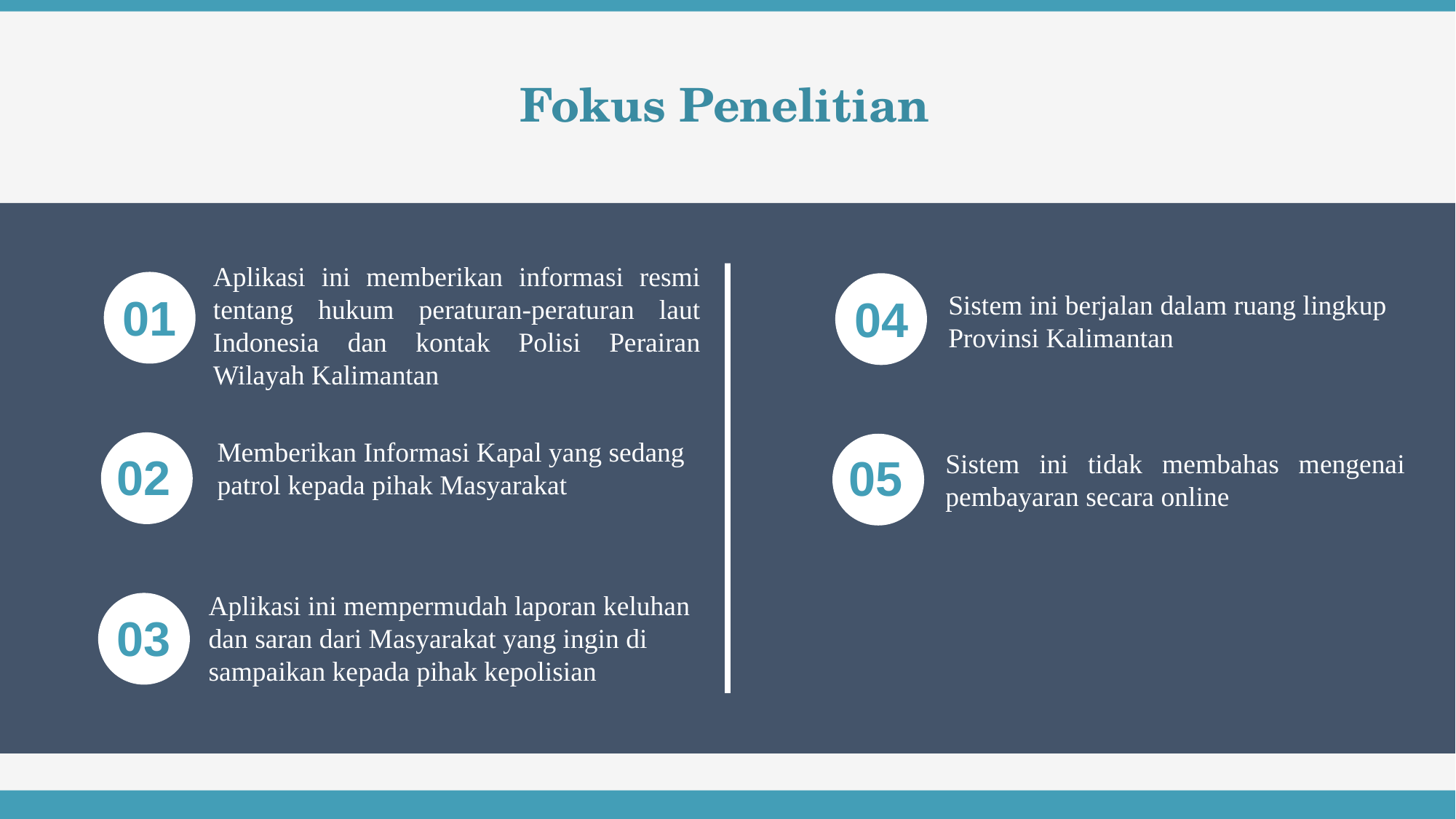

Fokus Penelitian

Aplikasi ini memberikan informasi resmi tentang hukum peraturan-peraturan laut Indonesia dan kontak Polisi Perairan Wilayah Kalimantan

01
Sistem ini berjalan dalam ruang lingkup Provinsi Kalimantan
04
Memberikan Informasi Kapal yang sedang patrol kepada pihak Masyarakat

Sistem ini tidak membahas mengenai pembayaran secara online
02
05
Aplikasi ini mempermudah laporan keluhan dan saran dari Masyarakat yang ingin di sampaikan kepada pihak kepolisian

03